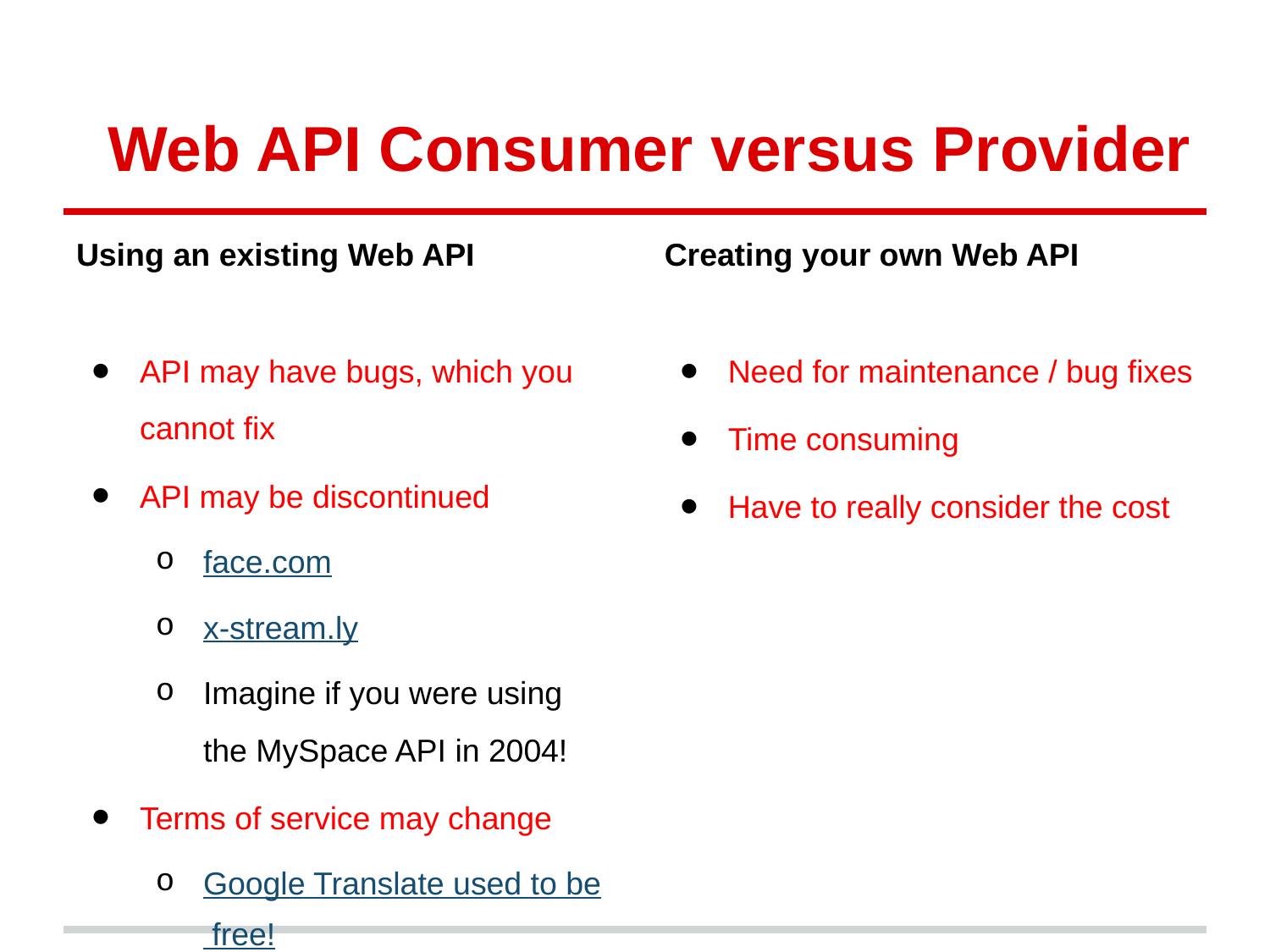

# Web API Consumer versus Provider
Using an existing Web API

API may have bugs, which you cannot fix
API may be discontinued
face.com
x-stream.ly
Imagine if you were using the MySpace API in 2004!
Terms of service may change
Google Translate used to be free!

Creating your own Web API

Need for maintenance / bug fixes
Time consuming
Have to really consider the cost